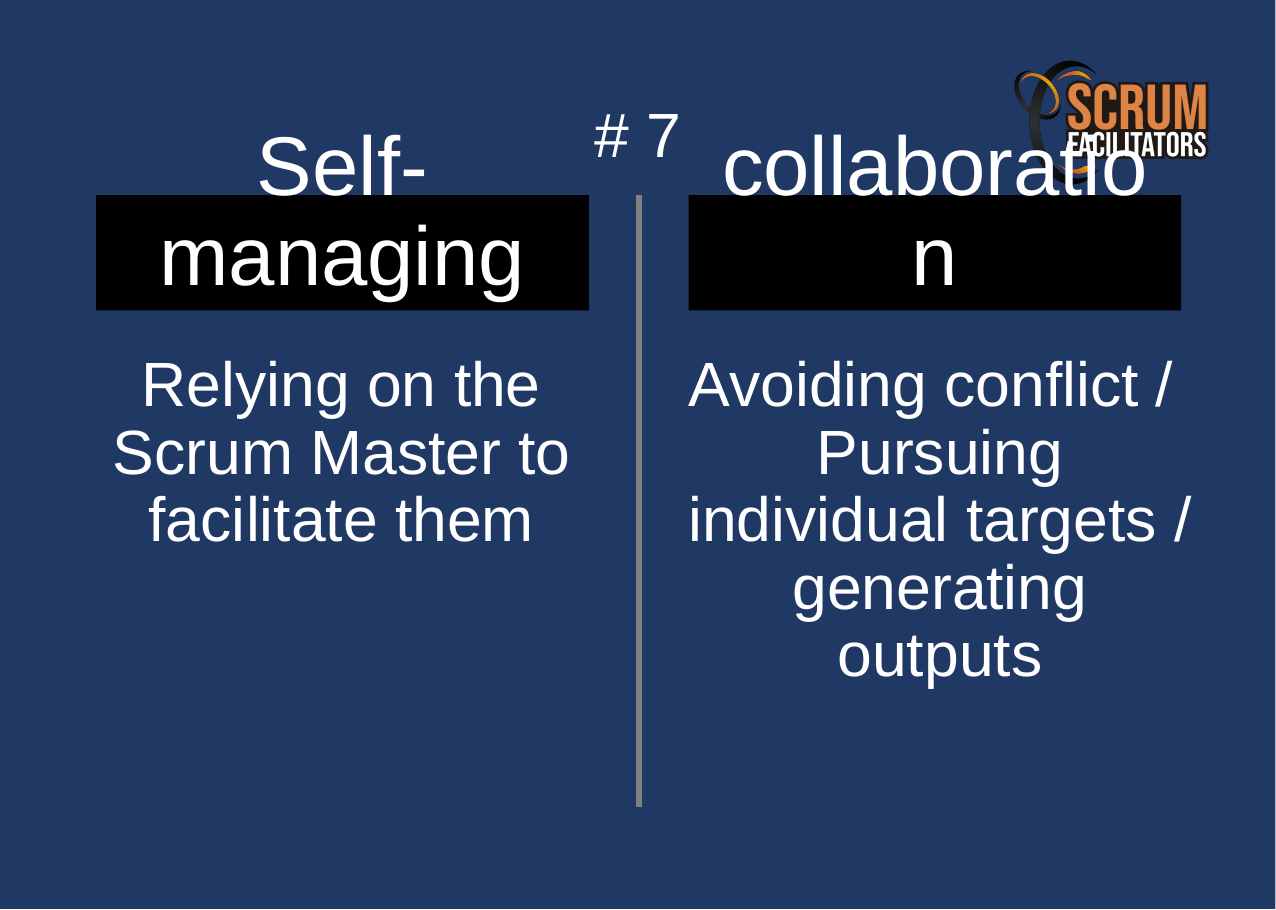

# 7
Self-managing
collaboration
Relying on the Scrum Master to facilitate them
Avoiding conflict /  Pursuing individual targets / generating outputs